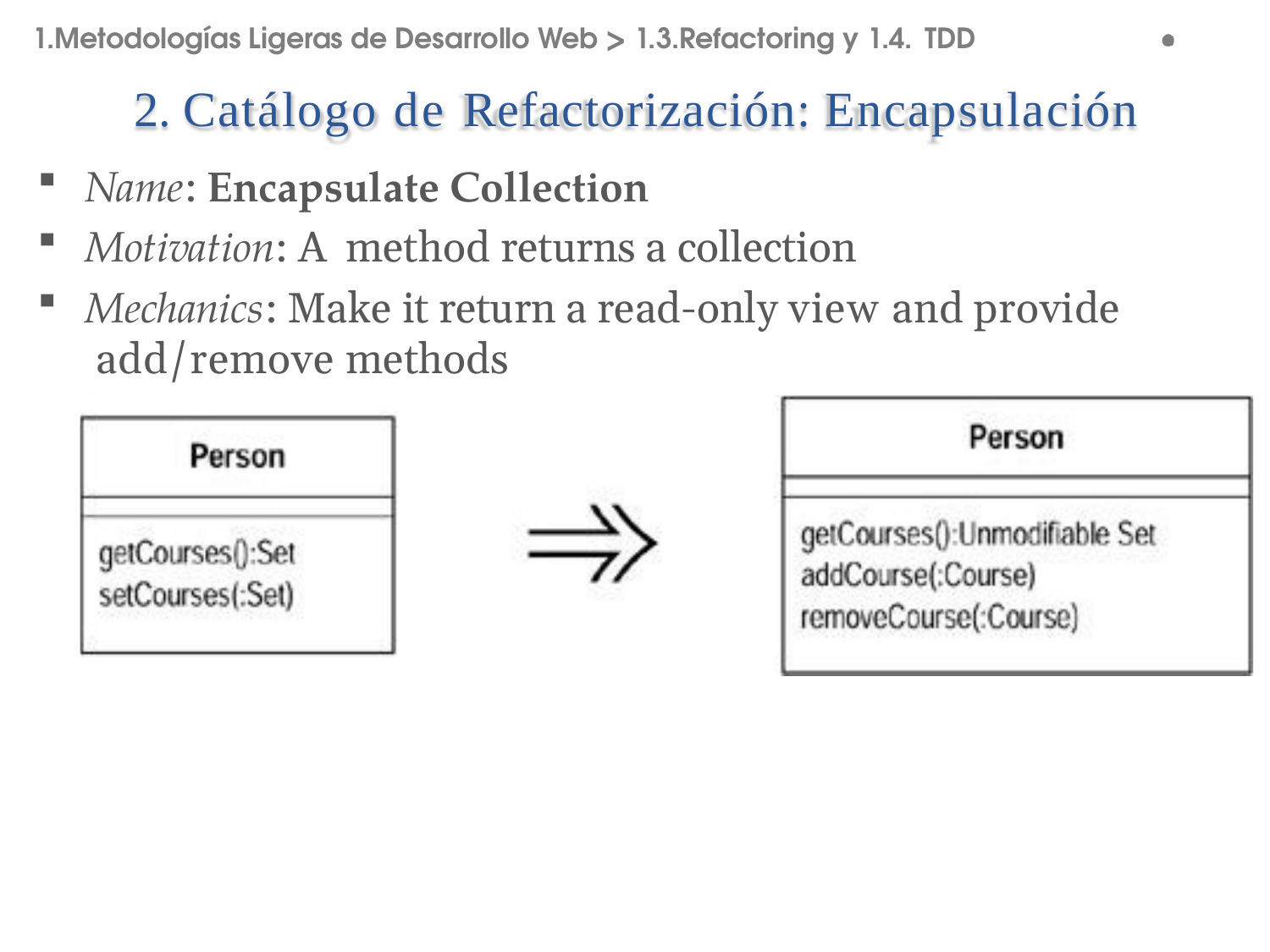

1.Metodologías Ligeras de Desarrollo Web > 1.3.Refactoring y 1.4. TDD

# 2. Catálogo de Refactorización: Encapsulación
Name: Encapsulate Collection
Motivation: A method returns a collection
Mechanics: Make it return a read-only view and provide  add/remove methods